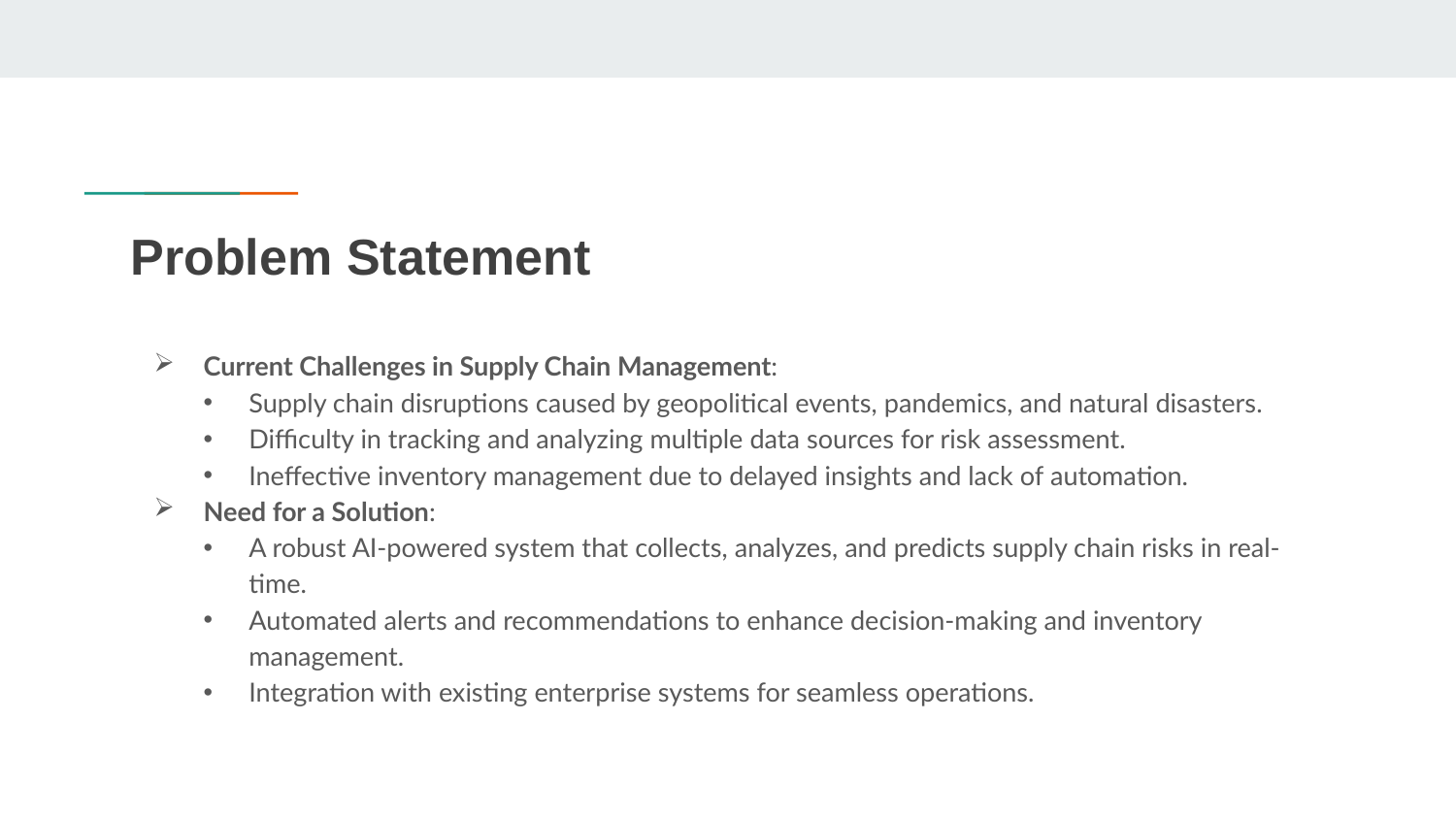

# Problem Statement
Current Challenges in Supply Chain Management:
Supply chain disruptions caused by geopolitical events, pandemics, and natural disasters.
Difficulty in tracking and analyzing multiple data sources for risk assessment.
Ineffective inventory management due to delayed insights and lack of automation.
Need for a Solution:
A robust AI-powered system that collects, analyzes, and predicts supply chain risks in real-time.
Automated alerts and recommendations to enhance decision-making and inventory management.
Integration with existing enterprise systems for seamless operations.